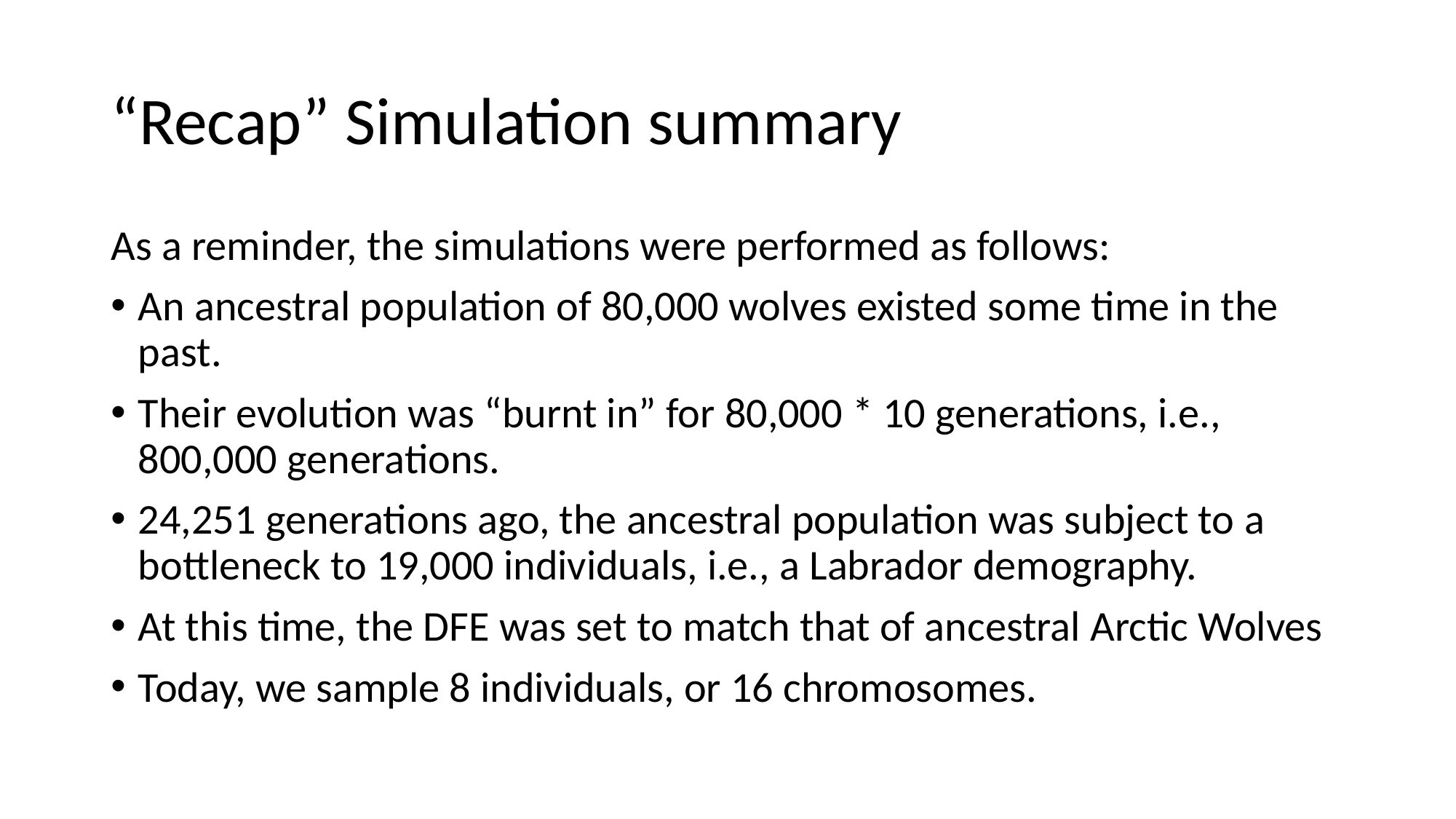

# “Recap” Simulation summary
As a reminder, the simulations were performed as follows:
An ancestral population of 80,000 wolves existed some time in the past.
Their evolution was “burnt in” for 80,000 * 10 generations, i.e., 800,000 generations.
24,251 generations ago, the ancestral population was subject to a bottleneck to 19,000 individuals, i.e., a Labrador demography.
At this time, the DFE was set to match that of ancestral Arctic Wolves
Today, we sample 8 individuals, or 16 chromosomes.